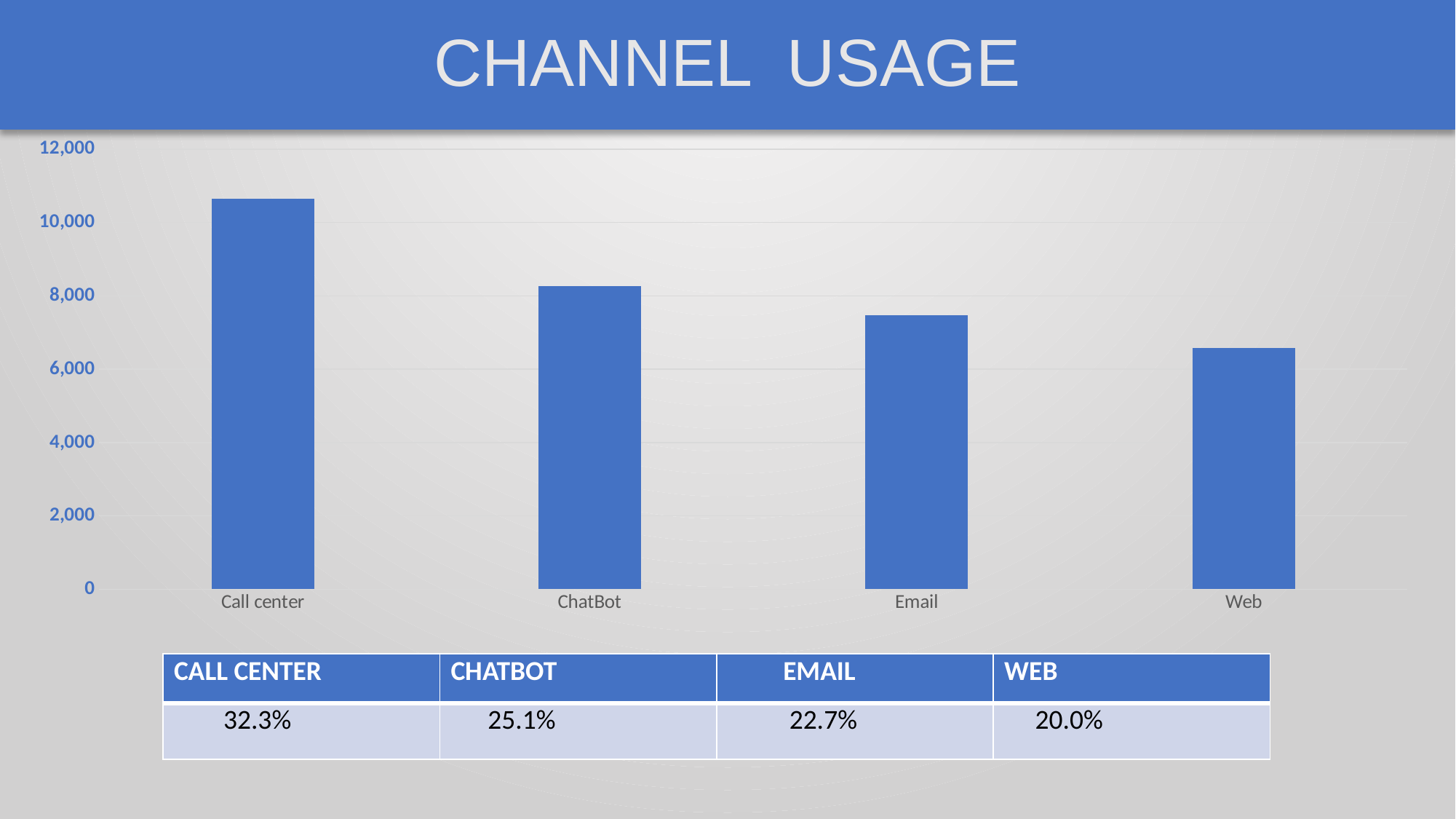

# CHANNEL  USAGE

### Chart

| Category | CHANNEL USAGE |
|---|---|
| Call center | 10639.0 |
| ChatBot | 8256.0 |
| Email | 7470.0 |
| Web | 6576.0 |
| CALL CENTER | CHATBOT | EMAIL | WEB |
| --- | --- | --- | --- |
| 32.3% | 25.1% | 22.7% | 20.0% |